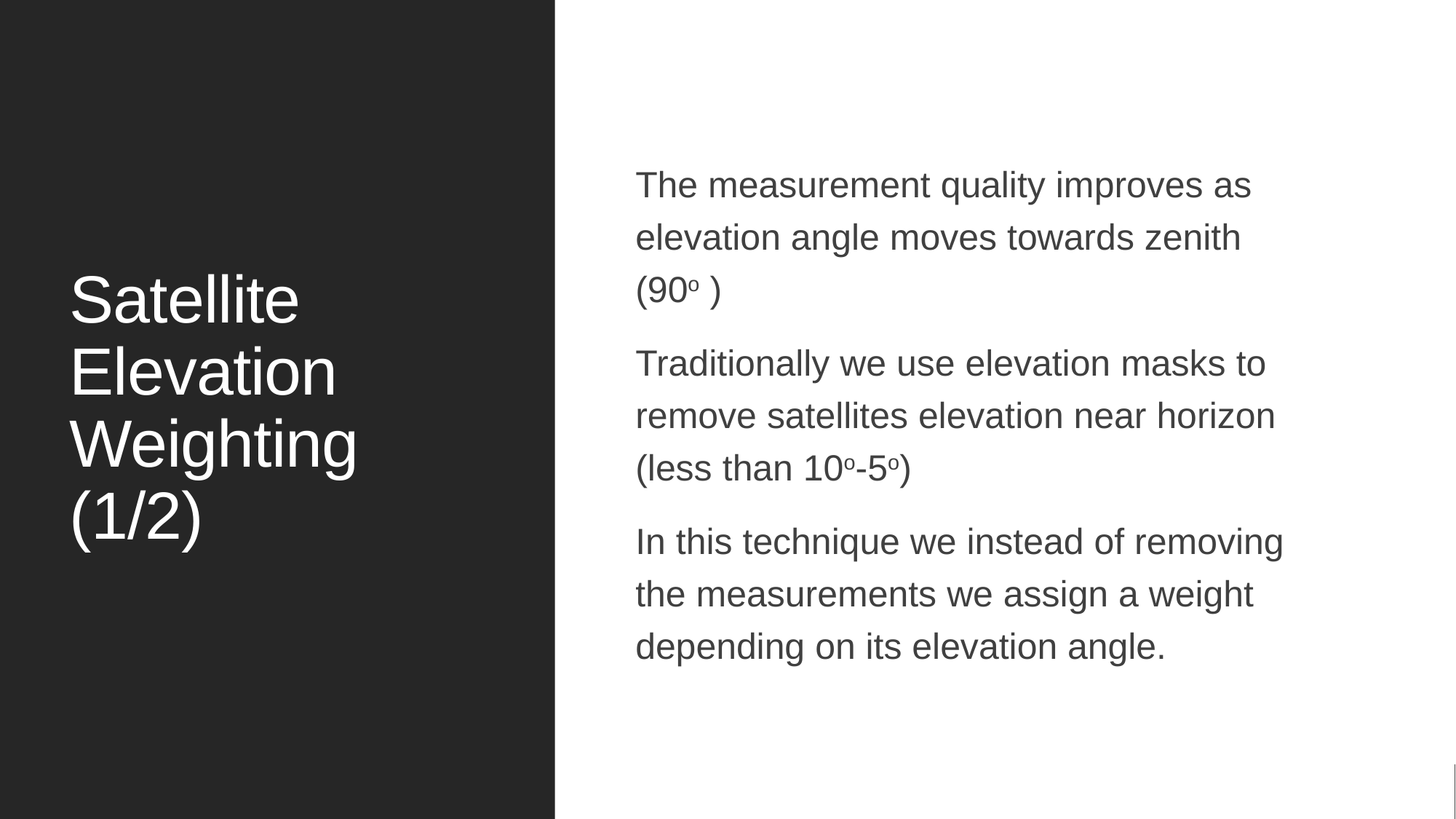

# Satellite Elevation Weighting (1/2)
The measurement quality improves as elevation angle moves towards zenith (90o )
Traditionally we use elevation masks to remove satellites elevation near horizon (less than 10o-5o)
In this technique we instead of removing the measurements we assign a weight depending on its elevation angle.